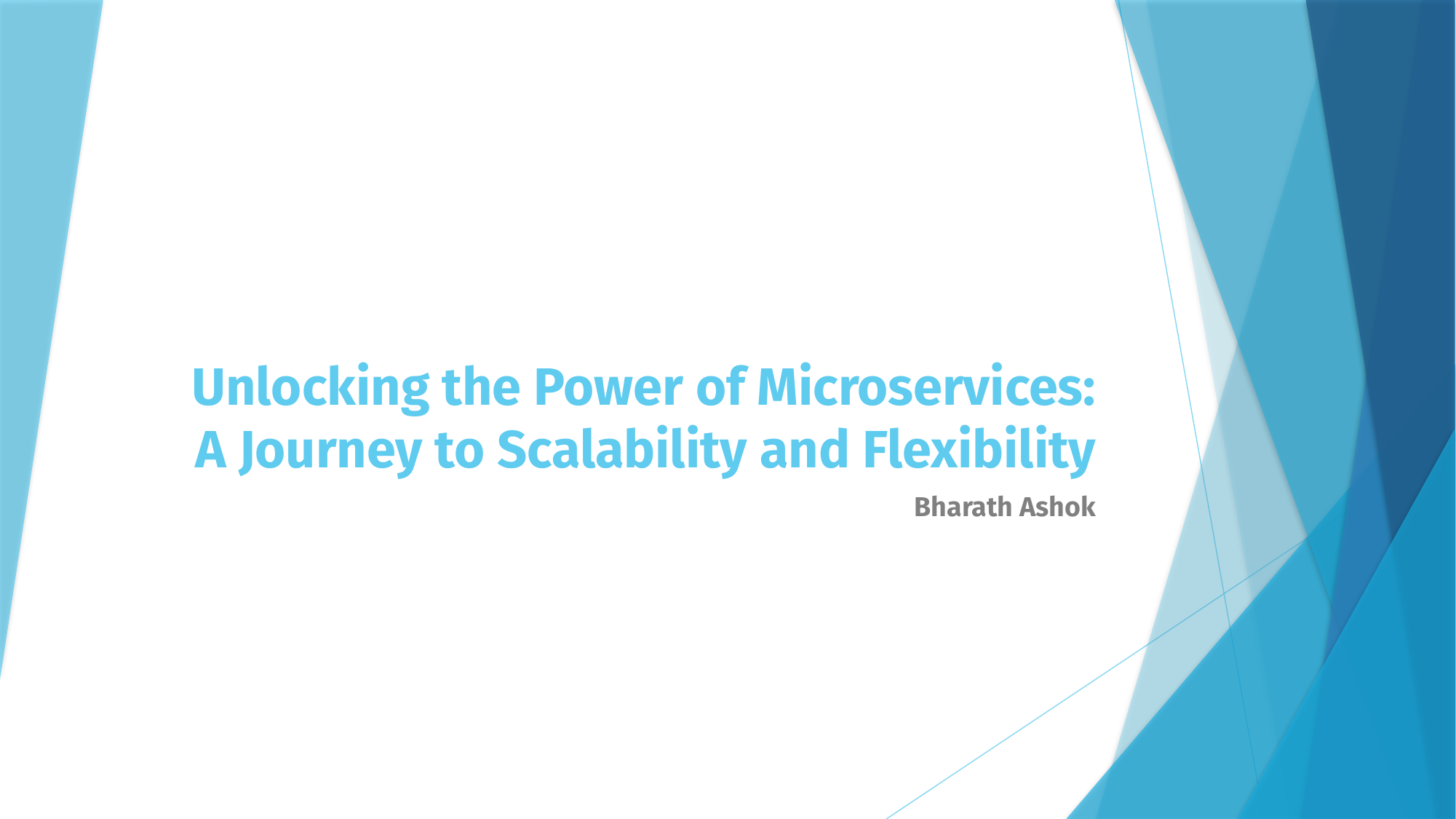

# Unlocking the Power of Microservices: A Journey to Scalability and Flexibility
Bharath Ashok